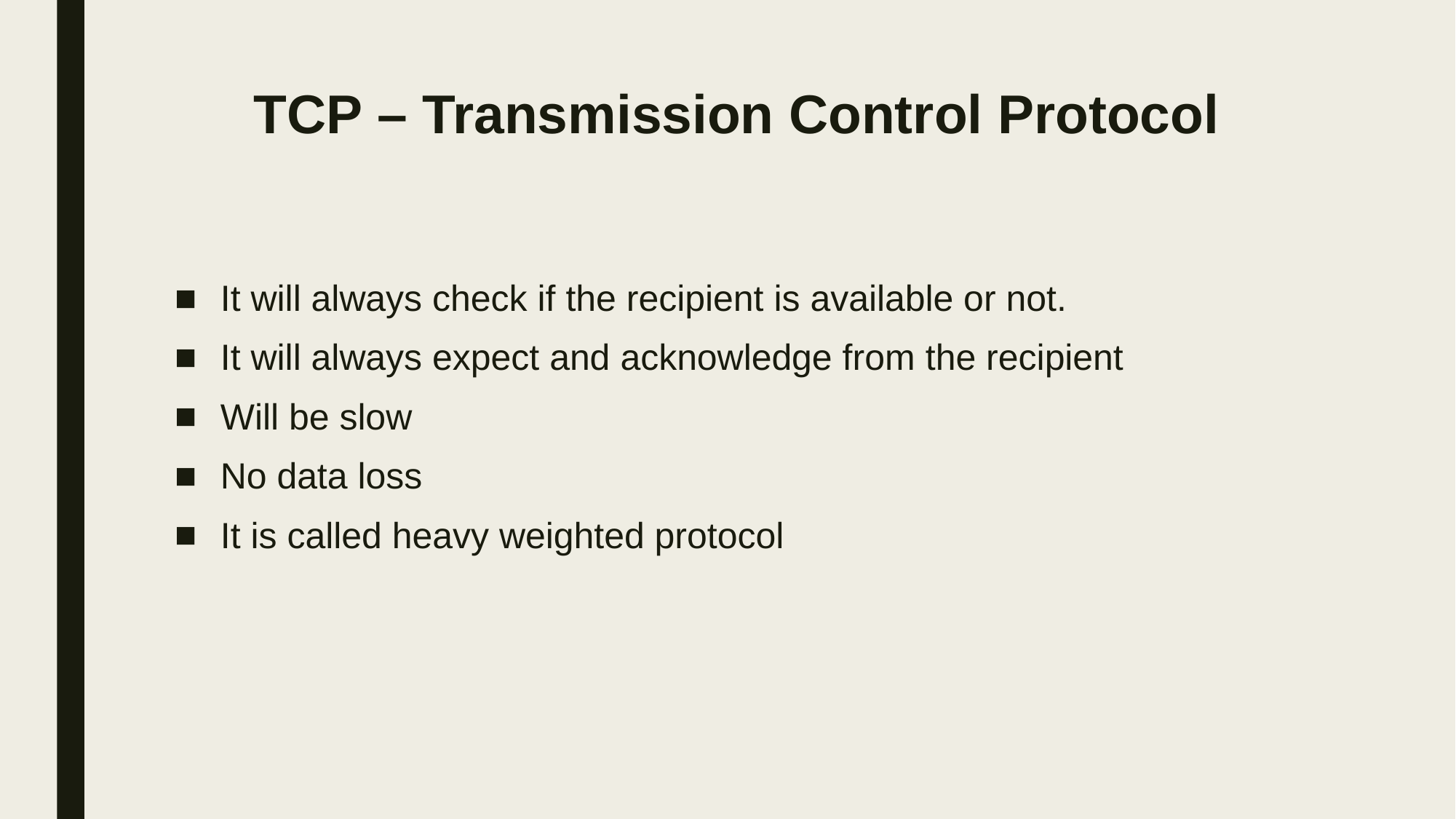

# TCP – Transmission Control Protocol
It will always check if the recipient is available or not.
It will always expect and acknowledge from the recipient
Will be slow
No data loss
It is called heavy weighted protocol